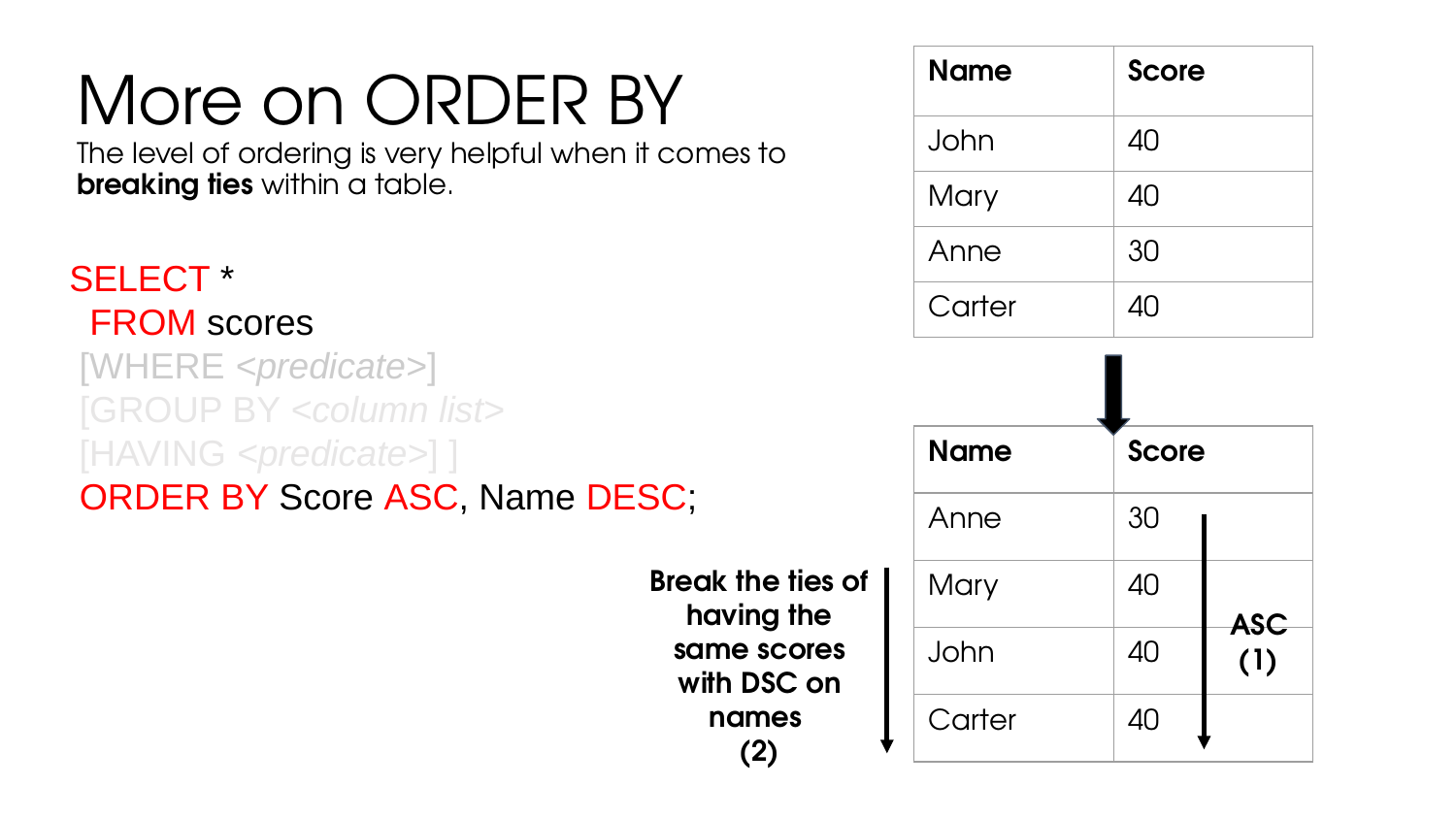

| Name | Score |
| --- | --- |
| John | 40 |
| Mary | 40 |
| Anne | 30 |
| Carter | 40 |
# More on ORDER BY
The level of ordering is very helpful when it comes to
breaking ties within a table.
SELECT *
  FROM scores
 [WHERE <predicate>]
 [GROUP BY <column list>
 [HAVING <predicate>] ]
 ORDER BY Score ASC, Name DESC;

| Name | Score |
| --- | --- |
| Anne | 30 |
| Mary | 40 |
| John | 40 |
| Carter | 40 |
Break the ties of having the same scores with DSC on names
(2)
ASC
 (1)